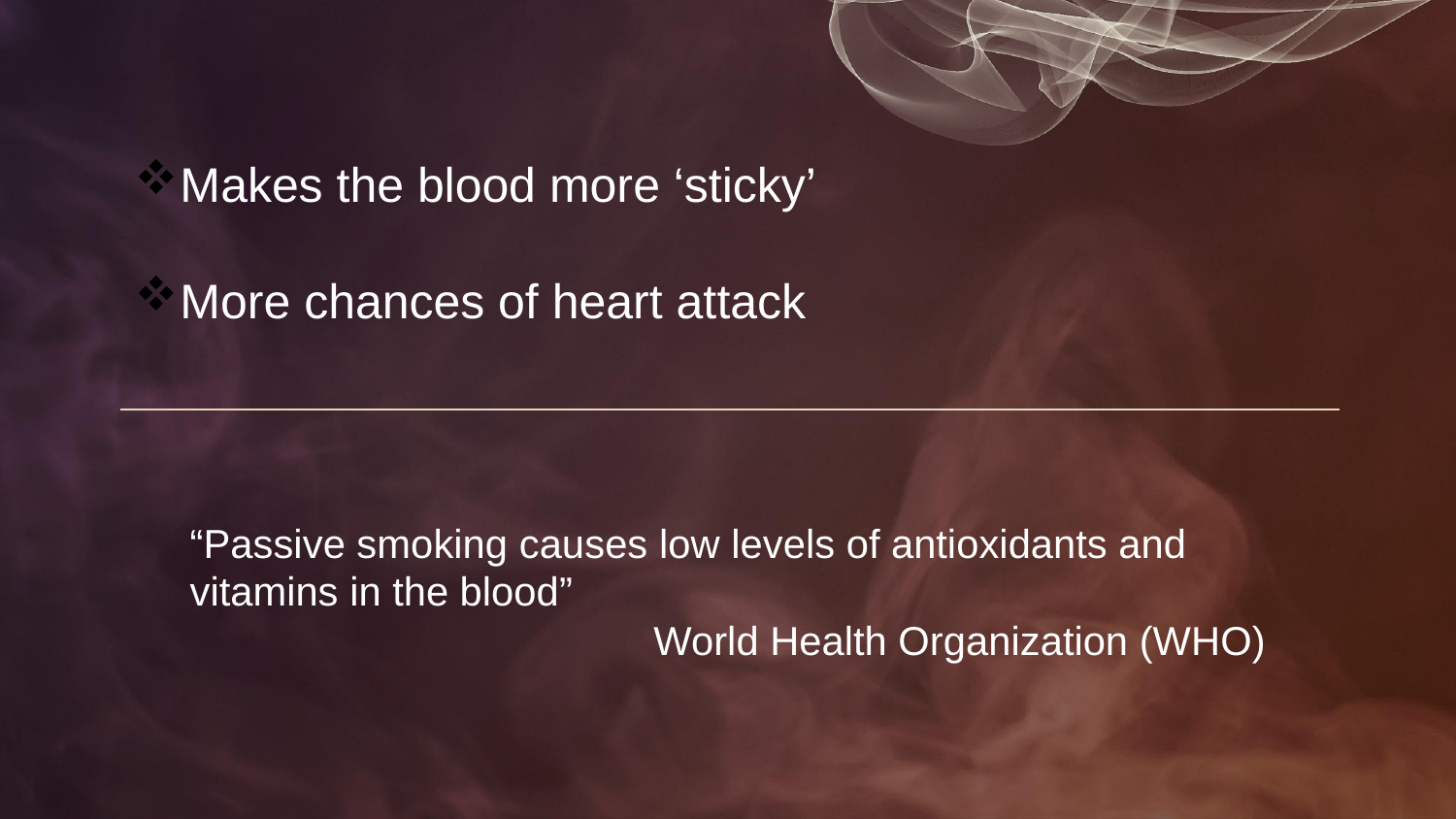

Makes the blood more ‘sticky’

More chances of heart attack
“Passive smoking causes low levels of antioxidants and vitamins in the blood”
World Health Organization (WHO)